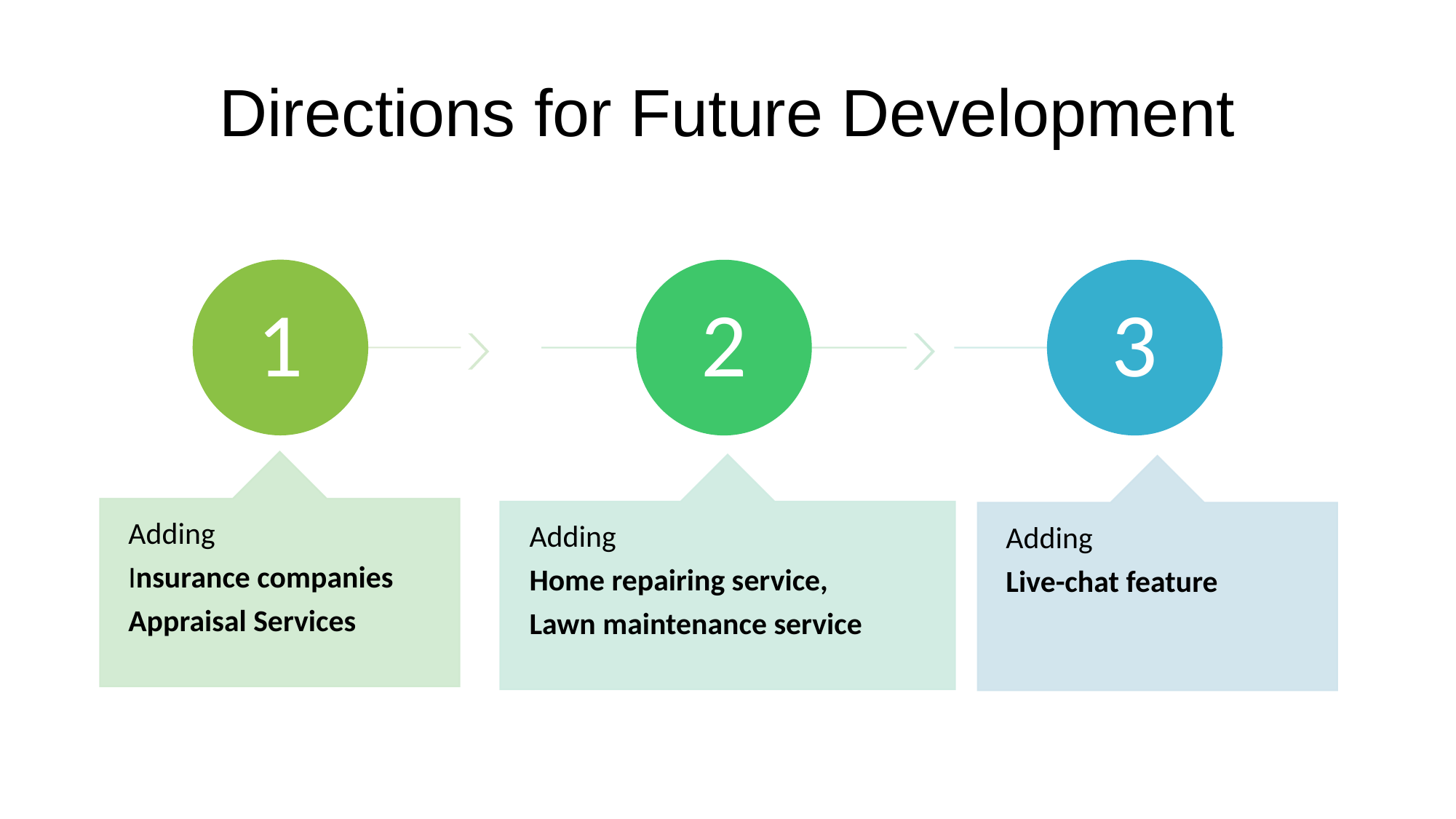

# Directions for Future Development
1
Adding
Insurance companies
Appraisal Services
2
Adding
Home repairing service,
Lawn maintenance service
3
Adding
Live-chat feature